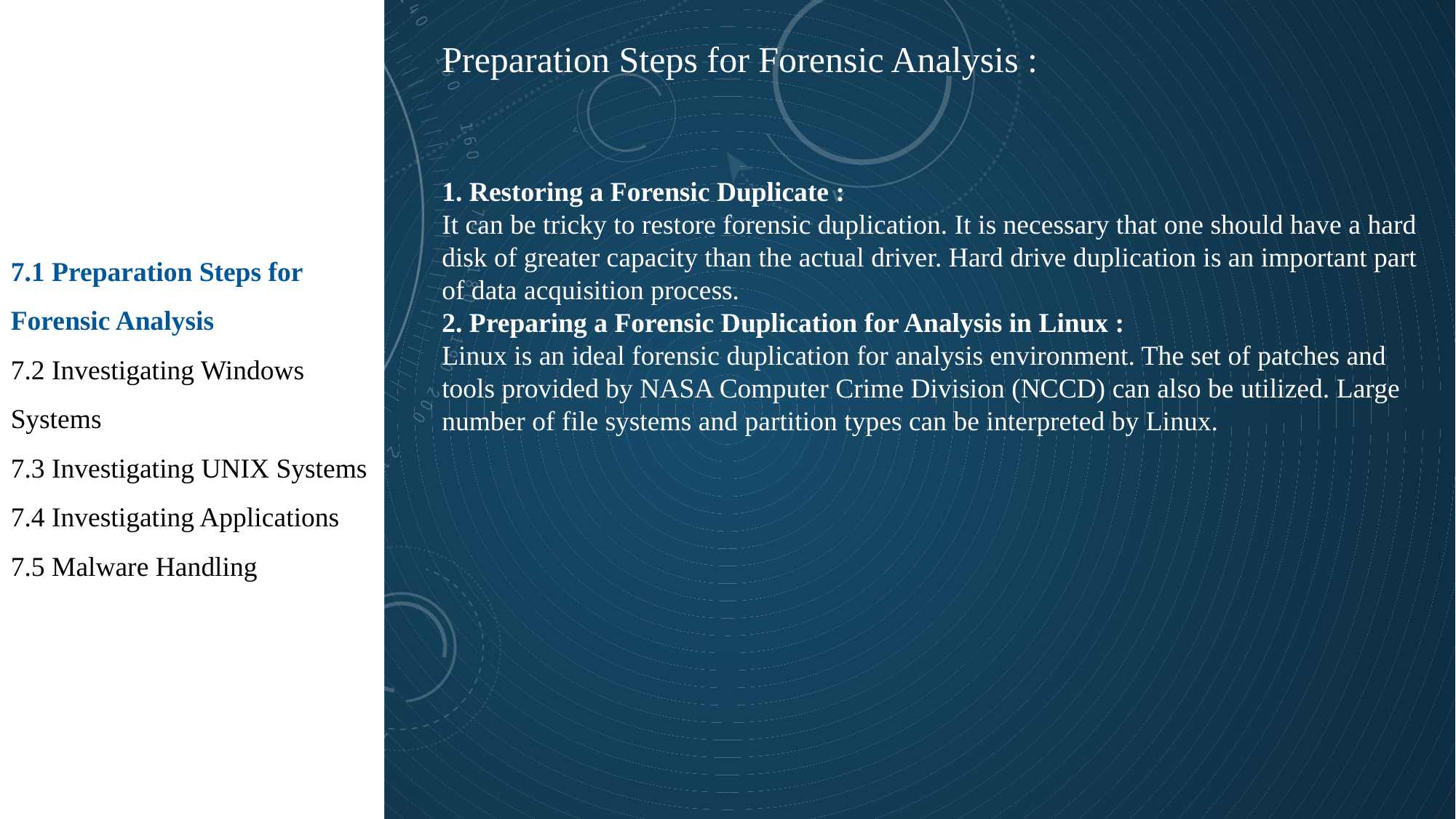

7.1 Preparation Steps for Forensic Analysis
7.2 Investigating Windows Systems
7.3 Investigating UNIX Systems
7.4 Investigating Applications
7.5 Malware Handling
Preparation Steps for Forensic Analysis :
1. Restoring a Forensic Duplicate :
It can be tricky to restore forensic duplication. It is necessary that one should have a hard disk of greater capacity than the actual driver. Hard drive duplication is an important part of data acquisition process.
2. Preparing a Forensic Duplication for Analysis in Linux :
Linux is an ideal forensic duplication for analysis environment. The set of patches and tools provided by NASA Computer Crime Division (NCCD) can also be utilized. Large number of file systems and partition types can be interpreted by Linux.